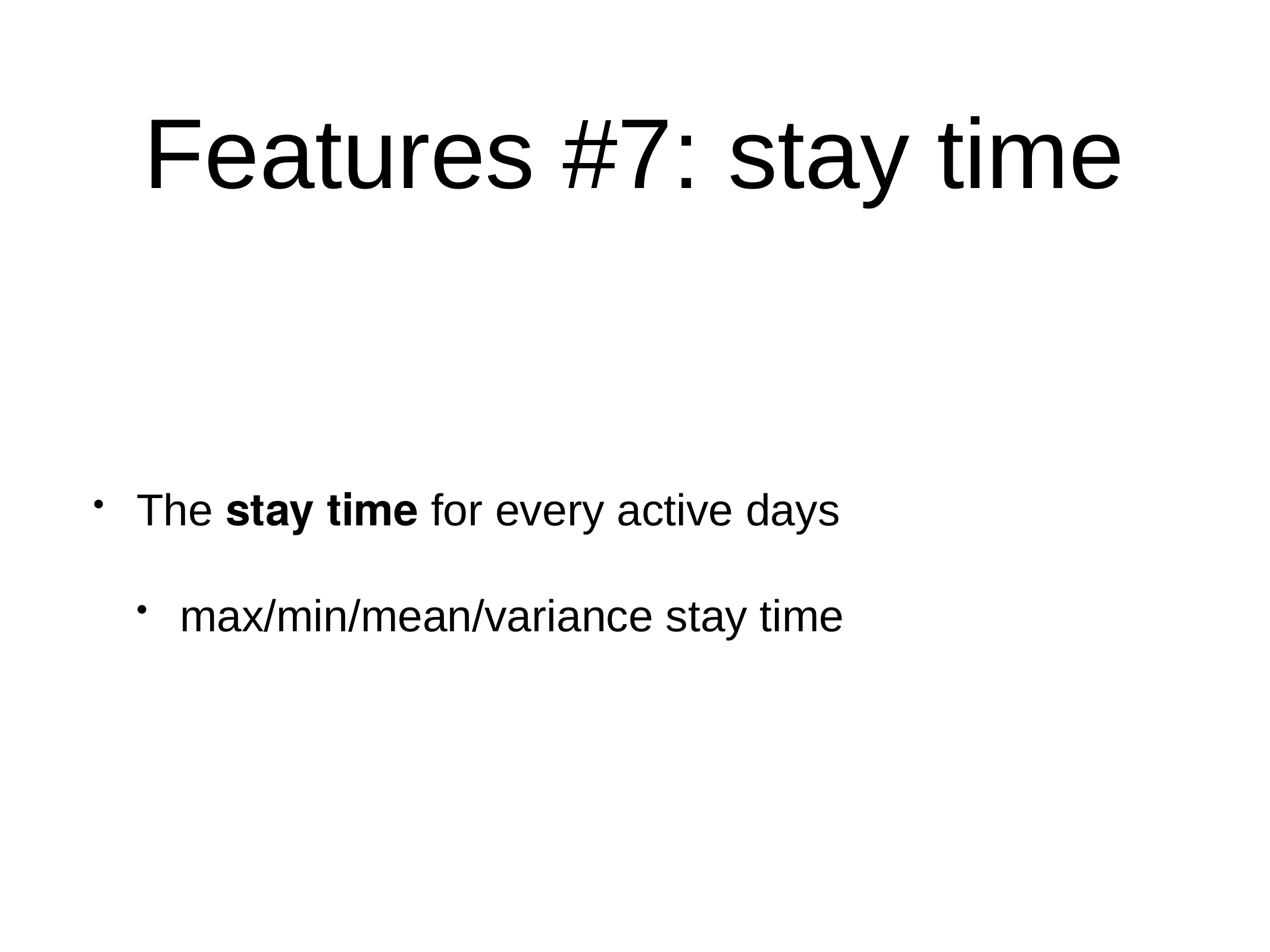

# Features #7: stay time
The stay time for every active days
max/min/mean/variance stay time